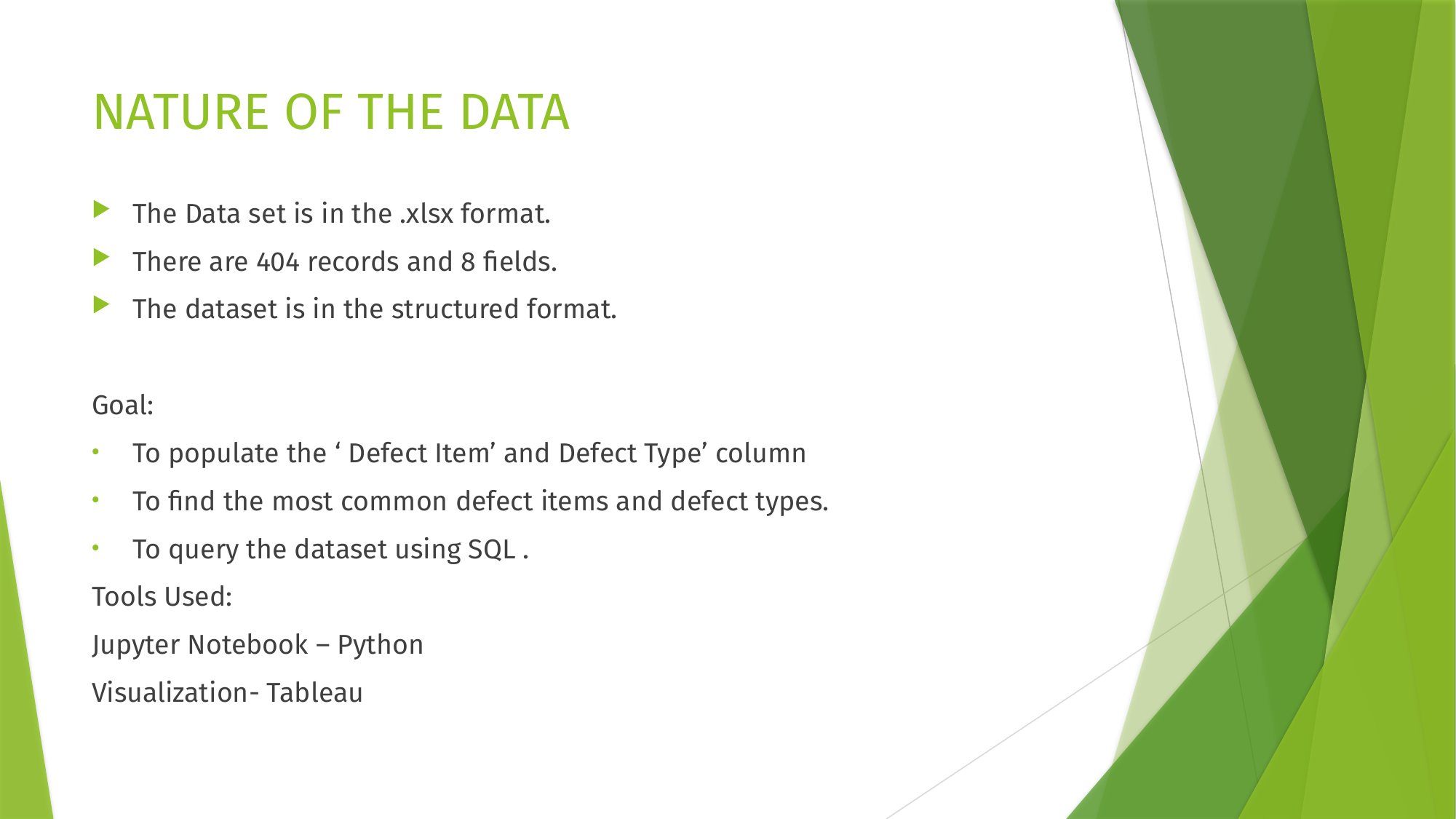

# NATURE OF THE DATA
The Data set is in the .xlsx format.
There are 404 records and 8 fields.
The dataset is in the structured format.

Goal:
To populate the ‘ Defect Item’ and Defect Type’ column
To find the most common defect items and defect types.
To query the dataset using SQL .
Tools Used:
Jupyter Notebook – Python
Visualization- Tableau